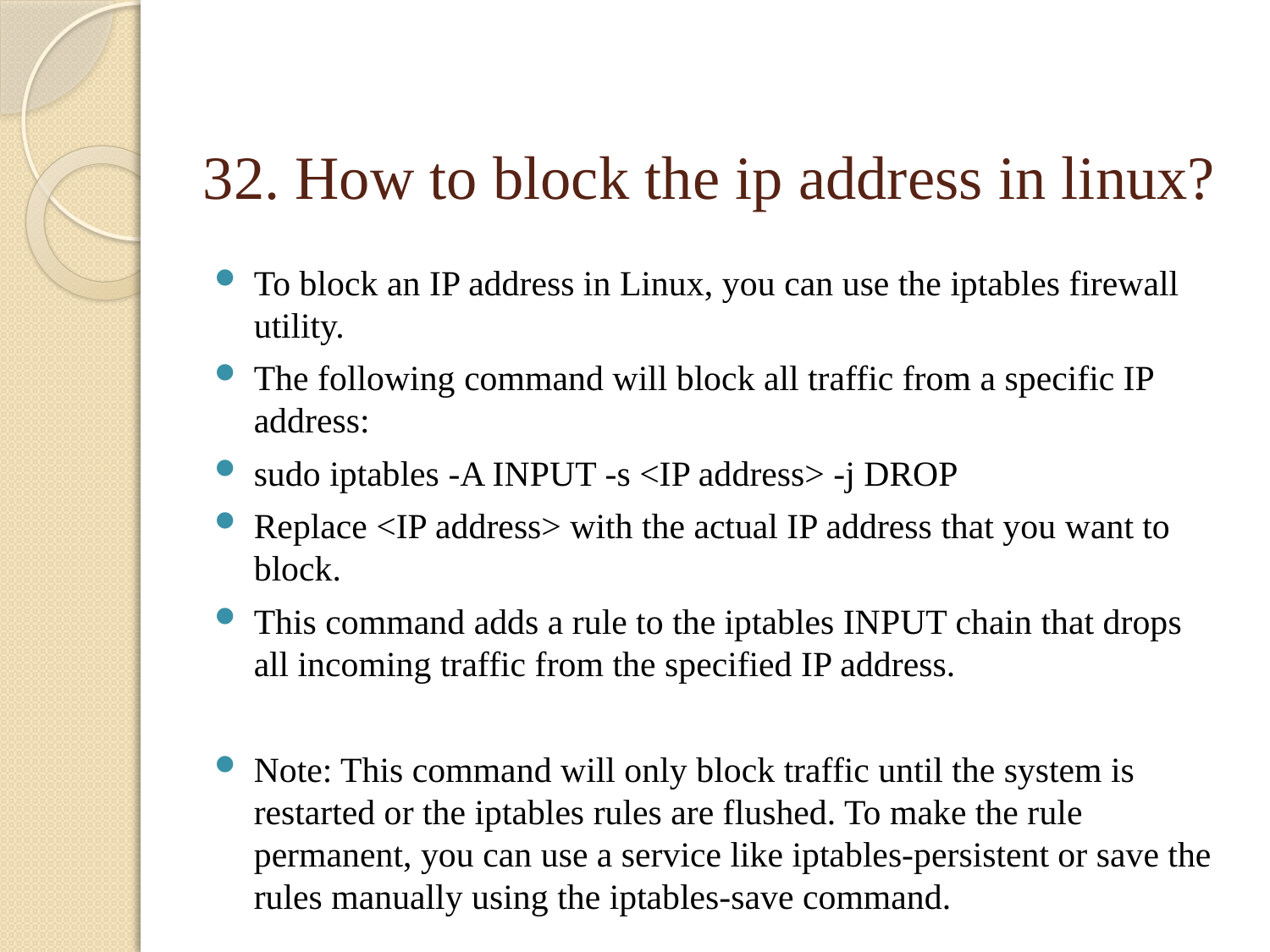

# 32. How to block the ip address in linux?
To block an IP address in Linux, you can use the iptables firewall utility.
The following command will block all traffic from a specific IP address:
sudo iptables -A INPUT -s <IP address> -j DROP
Replace <IP address> with the actual IP address that you want to block.
This command adds a rule to the iptables INPUT chain that drops all incoming traffic from the specified IP address.

Note: This command will only block traffic until the system is restarted or the iptables rules are flushed. To make the rule permanent, you can use a service like iptables-persistent or save the rules manually using the iptables-save command.